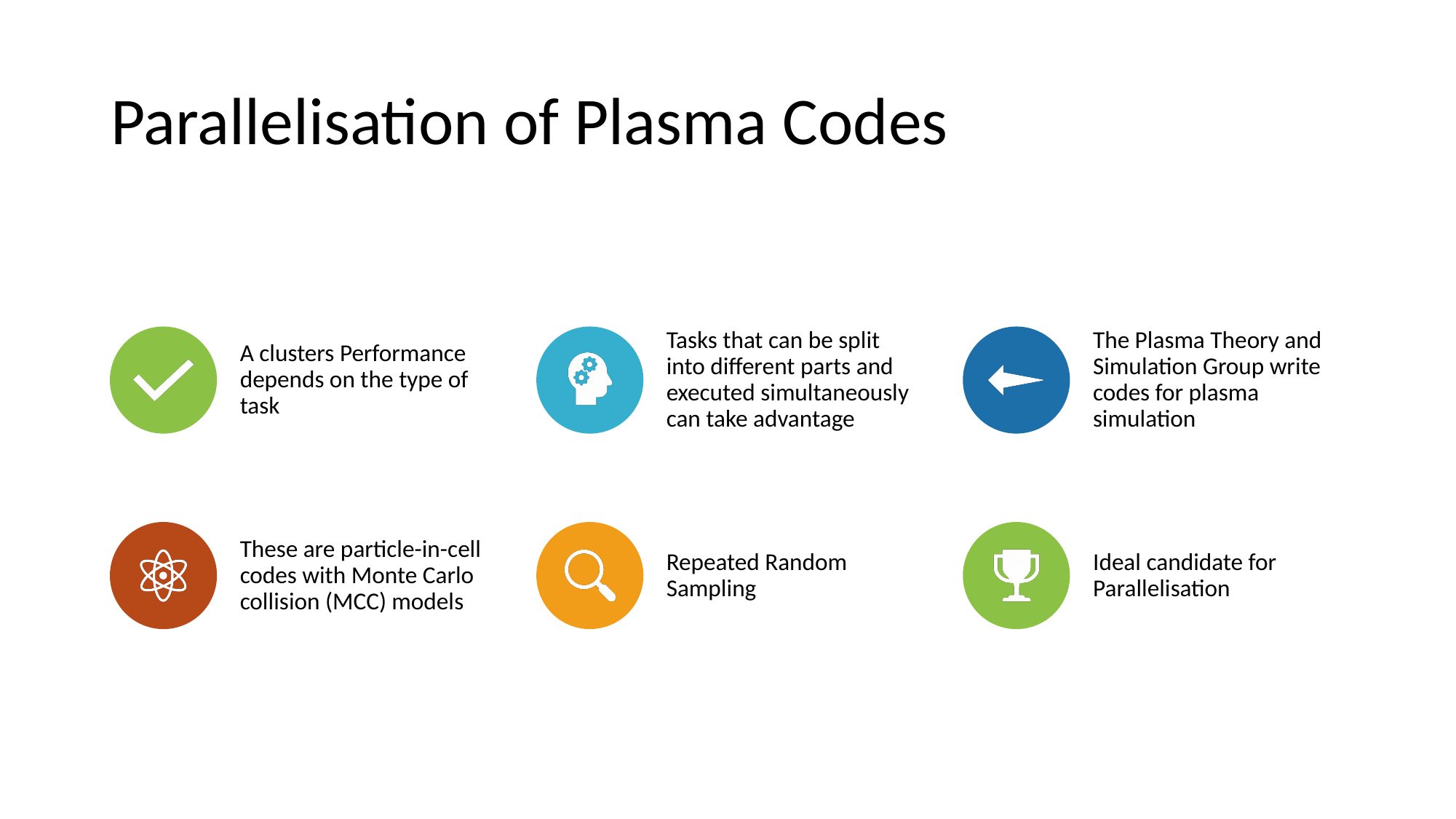

# Parallelisation of Plasma Codes
A clusters Performance depends on the type of task
Tasks that can be split into different parts and executed simultaneously can take advantage
The Plasma Theory and Simulation Group write codes for plasma simulation
These are particle-in-cell codes with Monte Carlo collision (MCC) models
Repeated Random Sampling
Ideal candidate for Parallelisation